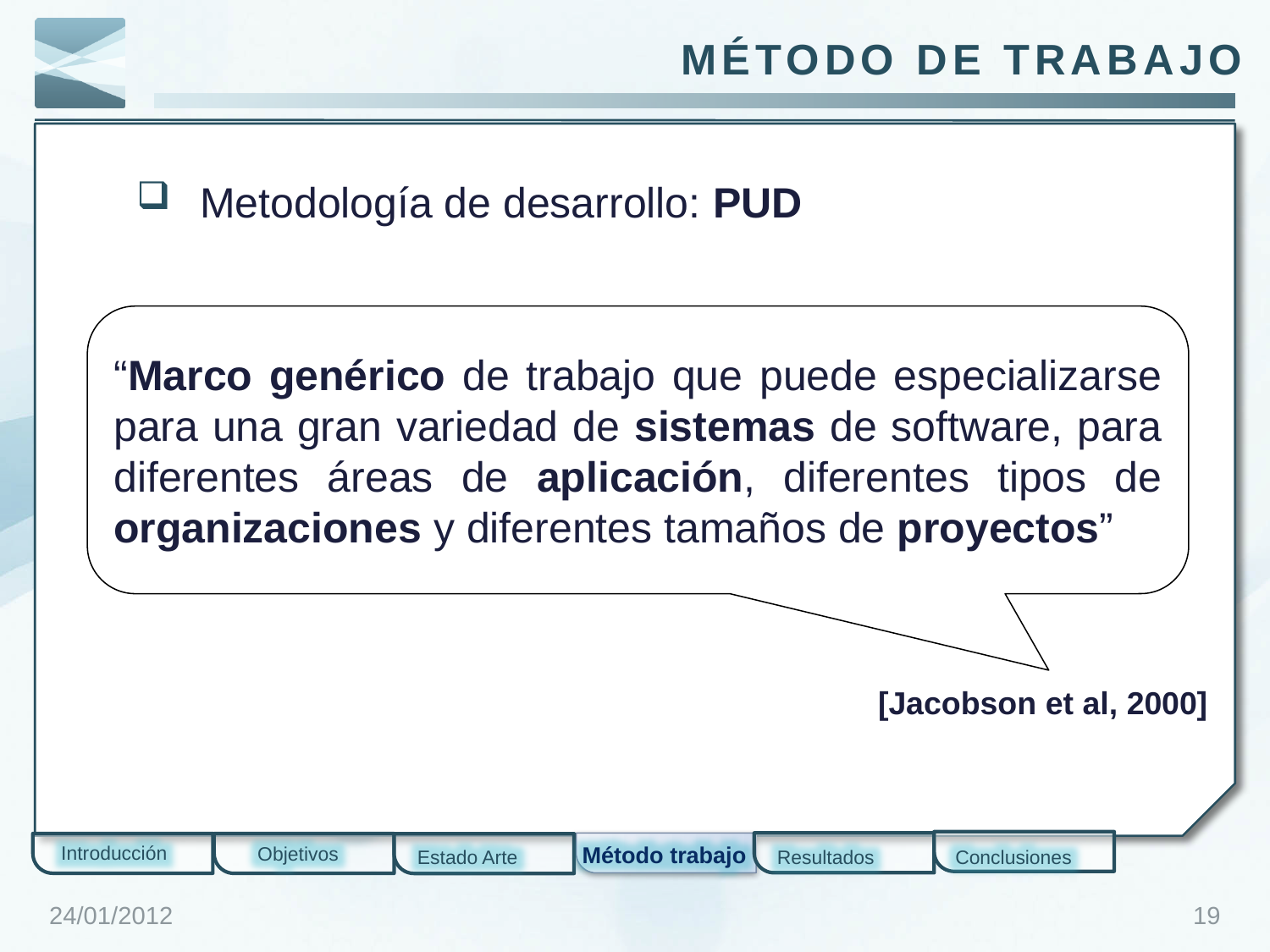

Método de trabajo
Metodología de desarrollo: PUD
“Marco genérico de trabajo que puede especializarse para una gran variedad de sistemas de software, para diferentes áreas de aplicación, diferentes tipos de organizaciones y diferentes tamaños de proyectos”
[Jacobson et al, 2000]

Método trabajo
Introducción
Objetivos
Estado Arte
Resultados
Conclusiones
24/01/2012
19